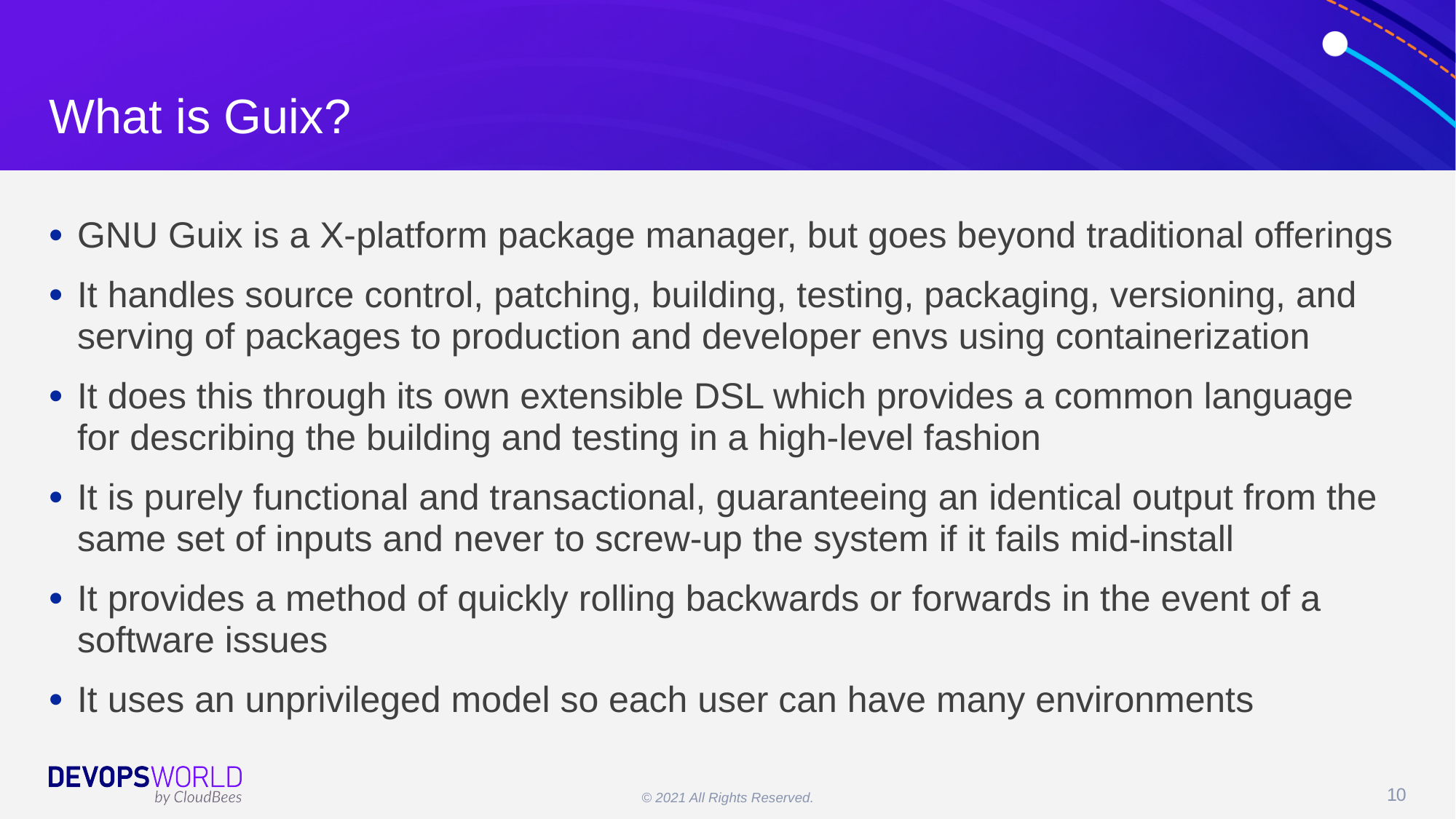

# What is Guix?
GNU Guix is a X-platform package manager, but goes beyond traditional offerings
It handles source control, patching, building, testing, packaging, versioning, and serving of packages to production and developer envs using containerization
It does this through its own extensible DSL which provides a common language for describing the building and testing in a high-level fashion
It is purely functional and transactional, guaranteeing an identical output from the same set of inputs and never to screw-up the system if it fails mid-install
It provides a method of quickly rolling backwards or forwards in the event of a software issues
It uses an unprivileged model so each user can have many environments